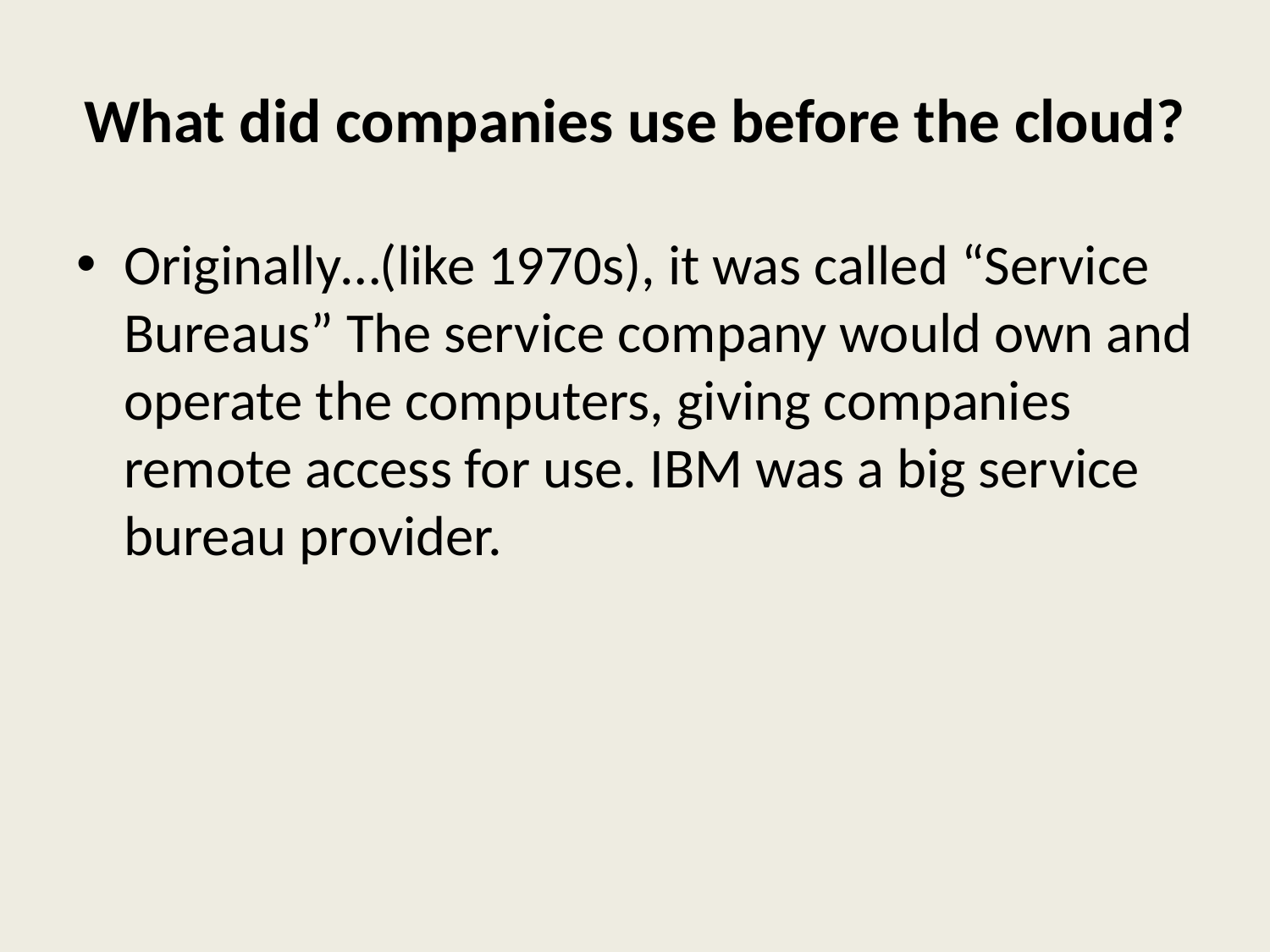

# What did companies use before the cloud?
Originally…(like 1970s), it was called “Service Bureaus” The service company would own and operate the computers, giving companies remote access for use. IBM was a big service bureau provider.